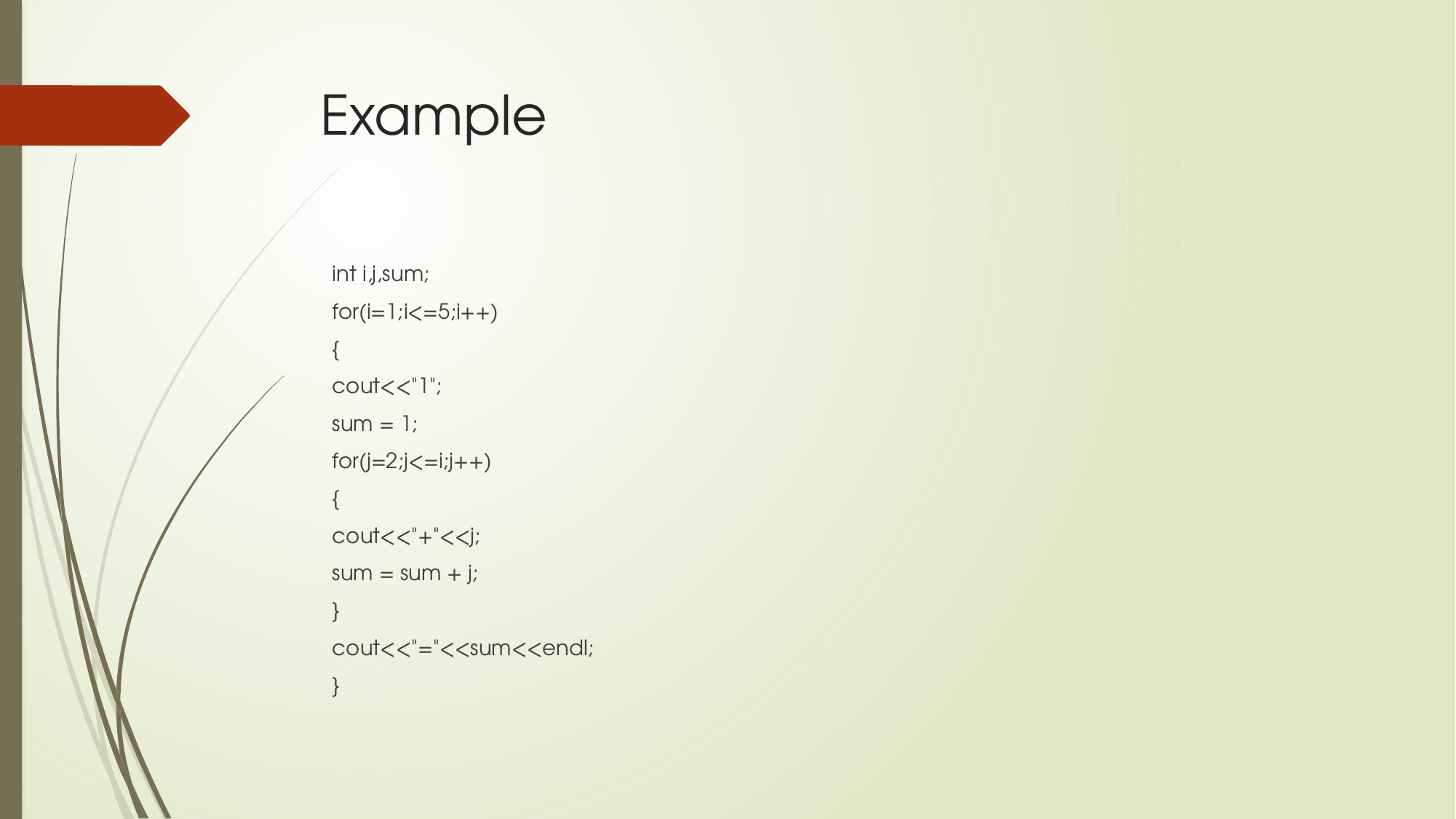

# Example
int i,j,sum;
	for(i=1;i<=5;i++)
	{
		cout<<"1";
		sum = 1;
		for(j=2;j<=i;j++)
		{
			cout<<"+"<<j;
			sum = sum + j;
		}
		cout<<"="<<sum<<endl;
	}